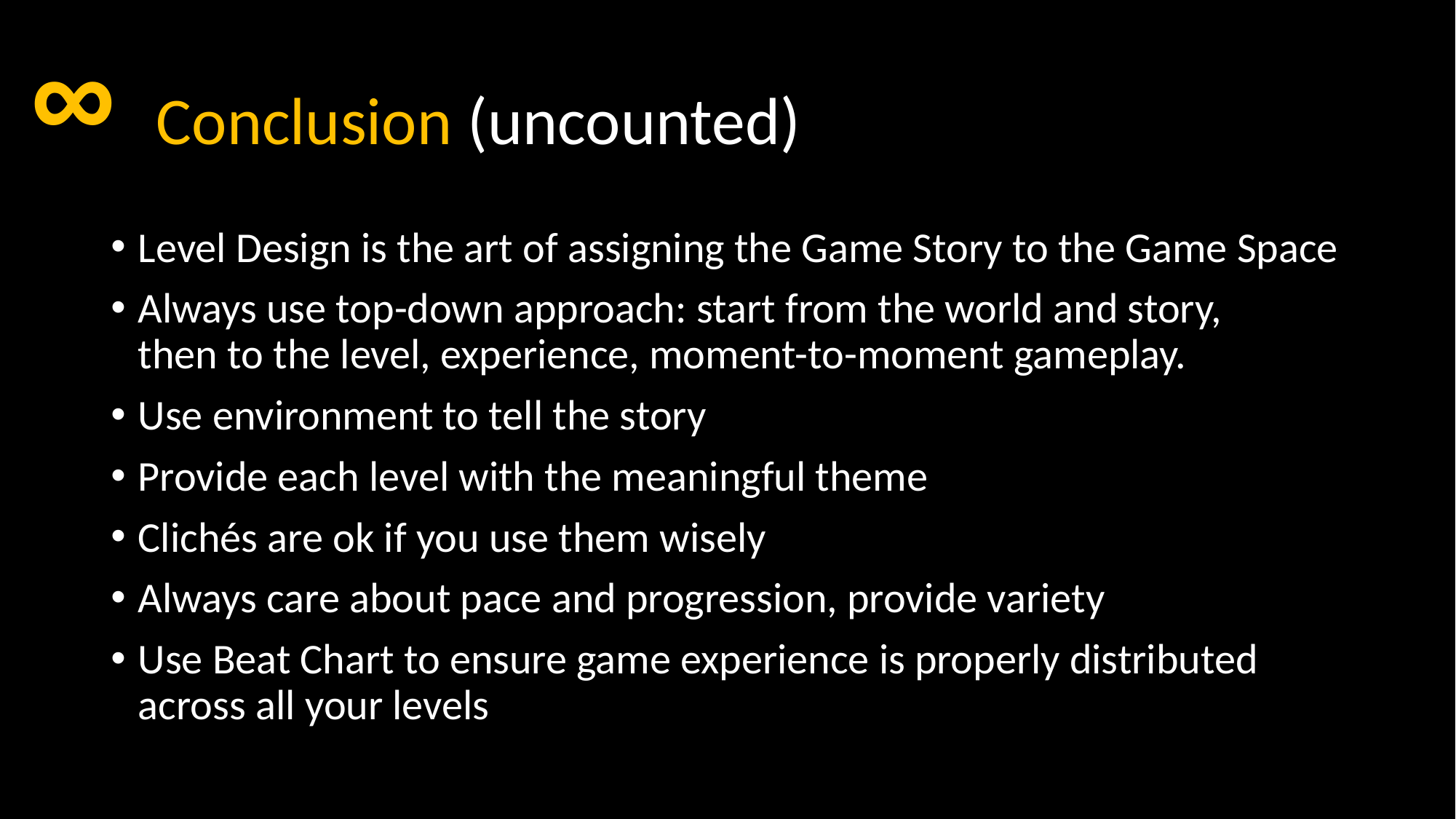

∞
# Conclusion (uncounted)
Level Design is the art of assigning the Game Story to the Game Space
Always use top-down approach: start from the world and story,
then to the level, experience, moment-to-moment gameplay.
Use environment to tell the story
Provide each level with the meaningful theme
Clichés are ok if you use them wisely
Always care about pace and progression, provide variety
Use Beat Chart to ensure game experience is properly distributed across all your levels